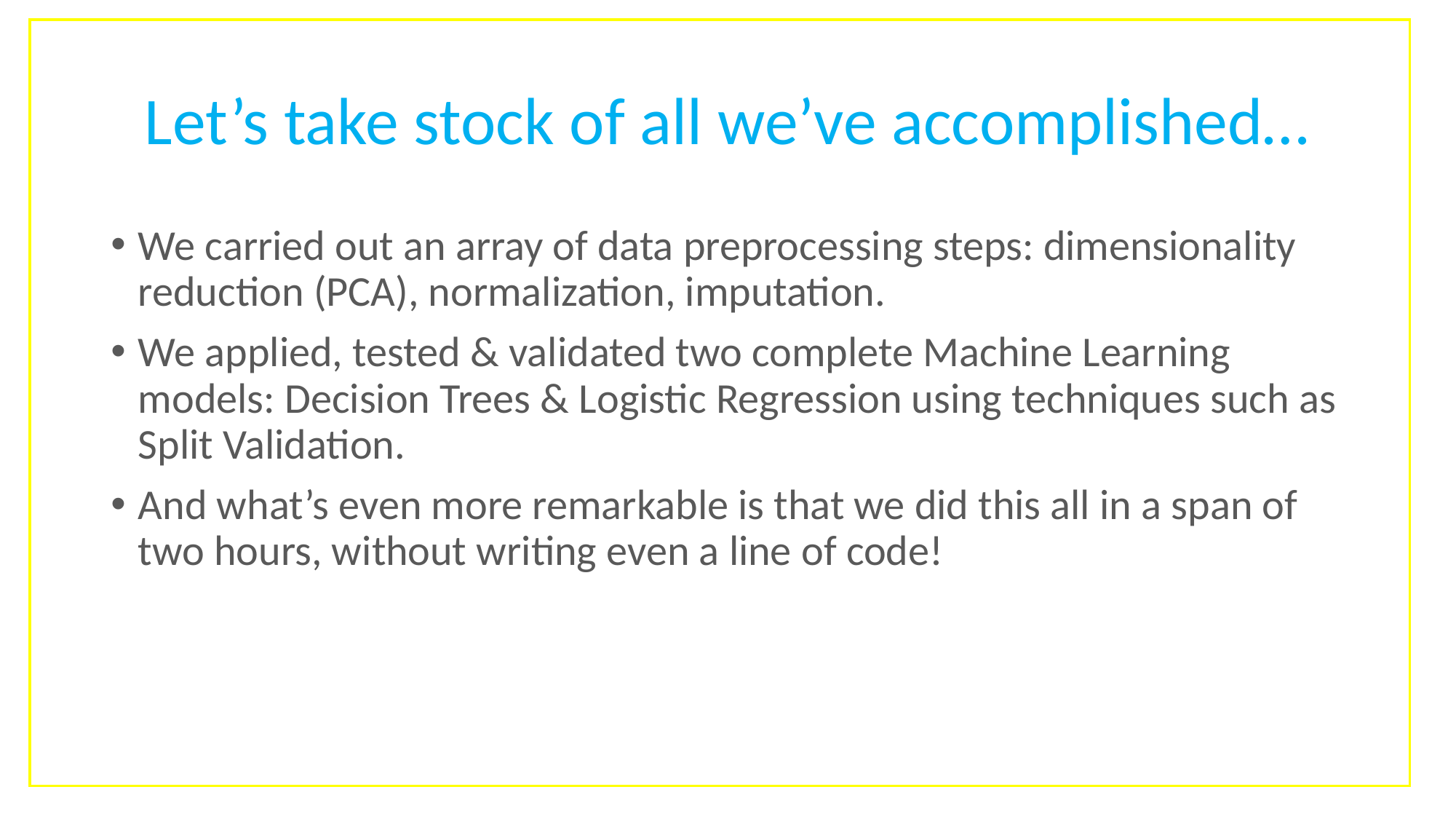

# Let’s take stock of all we’ve accomplished…
We carried out an array of data preprocessing steps: dimensionality reduction (PCA), normalization, imputation.
We applied, tested & validated two complete Machine Learning models: Decision Trees & Logistic Regression using techniques such as Split Validation.
And what’s even more remarkable is that we did this all in a span of two hours, without writing even a line of code!